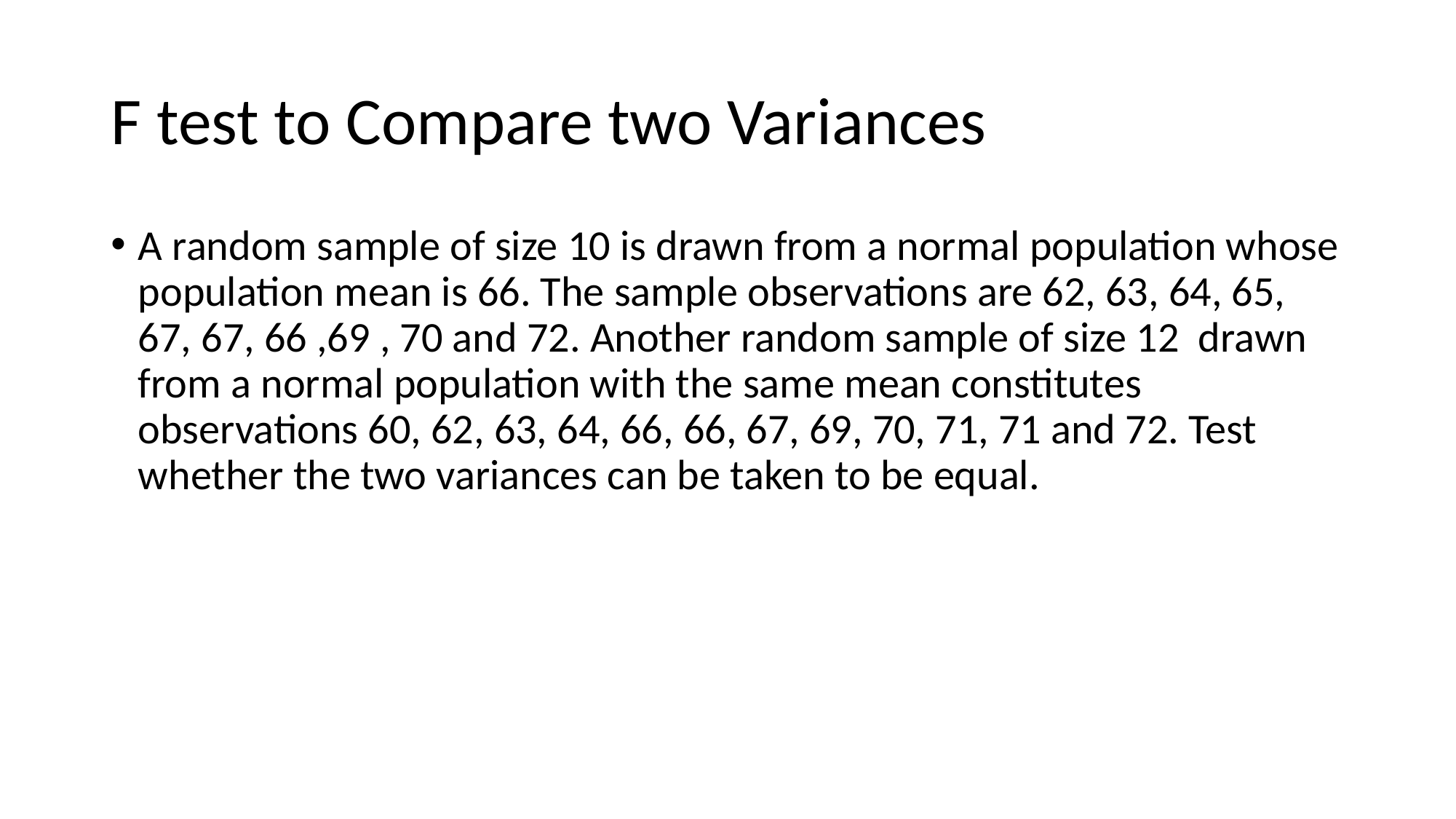

# F test to Compare two Variances
A random sample of size 10 is drawn from a normal population whose population mean is 66. The sample observations are 62, 63, 64, 65, 67, 67, 66 ,69 , 70 and 72. Another random sample of size 12  drawn from a normal population with the same mean constitutes observations 60, 62, 63, 64, 66, 66, 67, 69, 70, 71, 71 and 72. Test whether the two variances can be taken to be equal.